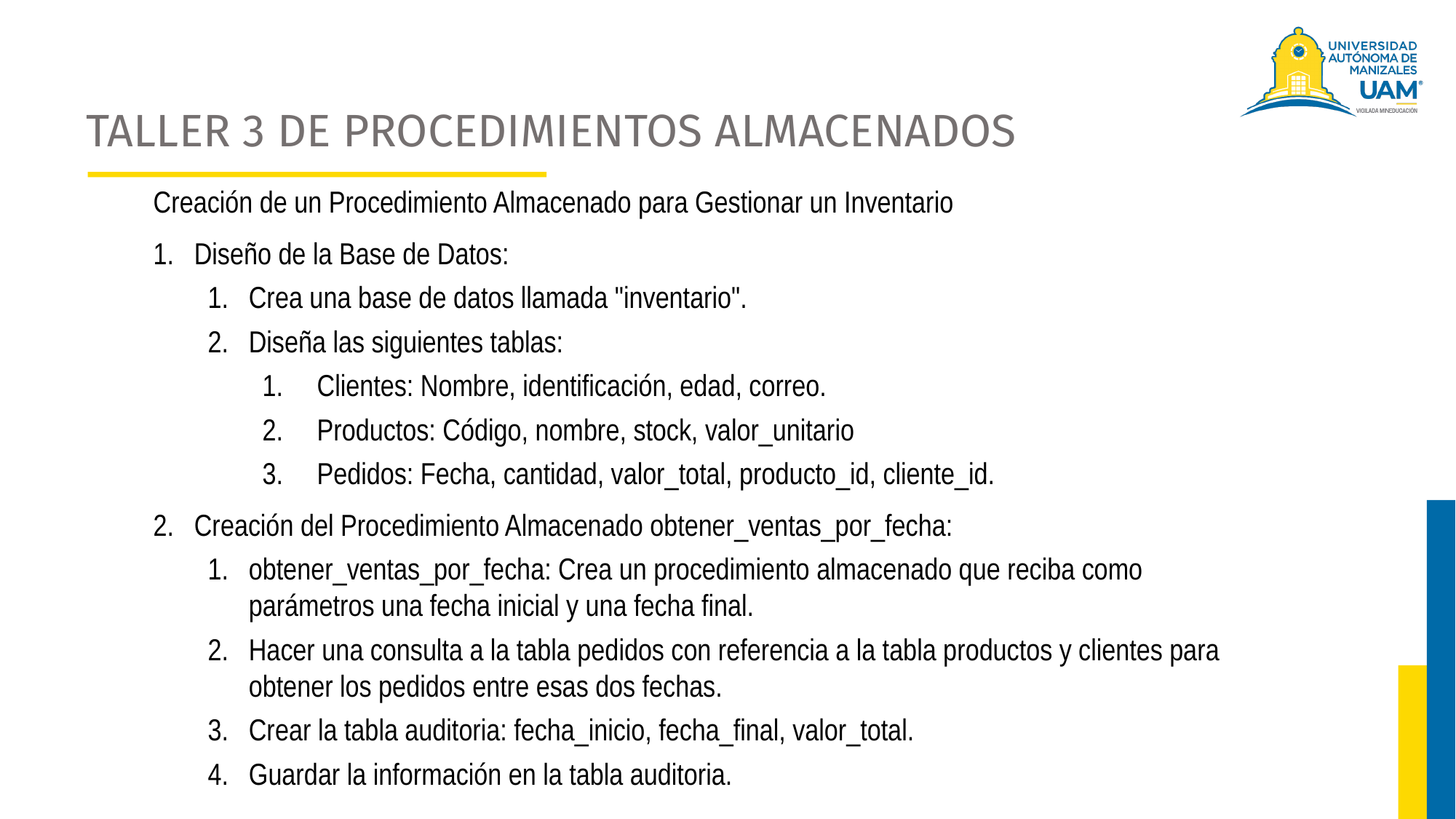

# TALLER 3 DE PROCEDIMIENTOS ALMACENADOS

Creación de un Procedimiento Almacenado para Gestionar un Inventario
Diseño de la Base de Datos:
Crea una base de datos llamada "inventario".
Diseña las siguientes tablas:
Clientes: Nombre, identificación, edad, correo.
Productos: Código, nombre, stock, valor_unitario
Pedidos: Fecha, cantidad, valor_total, producto_id, cliente_id.
Creación del Procedimiento Almacenado obtener_ventas_por_fecha:
obtener_ventas_por_fecha: Crea un procedimiento almacenado que reciba como parámetros una fecha inicial y una fecha final.
Hacer una consulta a la tabla pedidos con referencia a la tabla productos y clientes para obtener los pedidos entre esas dos fechas.
Crear la tabla auditoria: fecha_inicio, fecha_final, valor_total.
Guardar la información en la tabla auditoria.